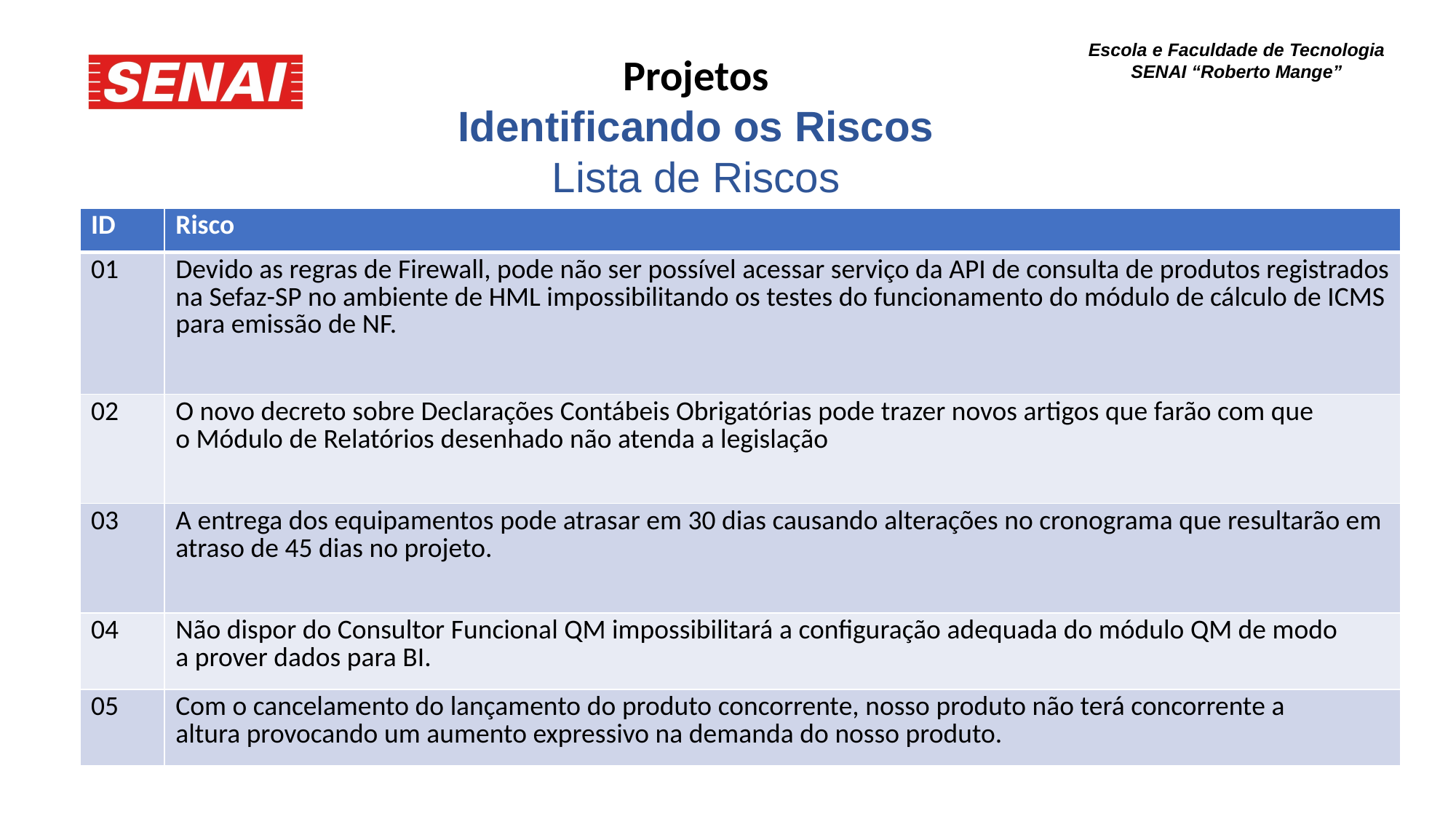

Projetos
Identificando os Riscos
Lista de Riscos
| ID | Risco |
| --- | --- |
| 01 | Devido as regras de Firewall, pode não ser possível acessar serviço da API de consulta de produtos registrados na Sefaz-SP no ambiente de HML impossibilitando os testes do funcionamento do módulo de cálculo de ICMS para emissão de NF. |
| 02 | O novo decreto sobre Declarações Contábeis Obrigatórias pode trazer novos artigos que farão com que o Módulo de Relatórios desenhado não atenda a legislação |
| 03 | A entrega dos equipamentos pode atrasar em 30 dias causando alterações no cronograma que resultarão em atraso de 45 dias no projeto. |
| 04 | Não dispor do Consultor Funcional QM impossibilitará a configuração adequada do módulo QM de modo a prover dados para BI. |
| 05 | Com o cancelamento do lançamento do produto concorrente, nosso produto não terá concorrente a altura provocando um aumento expressivo na demanda do nosso produto. |